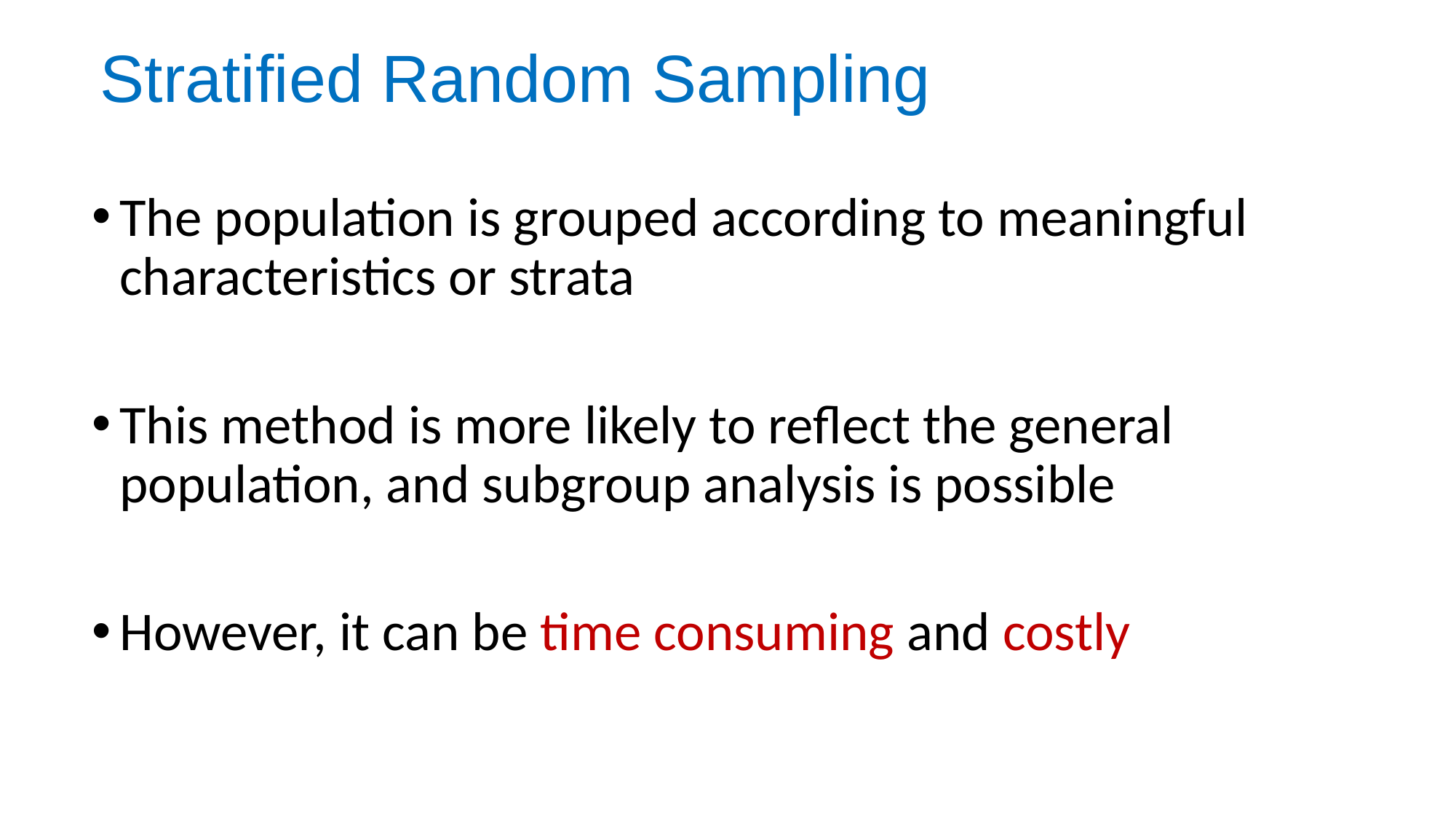

# Stratified Random Sampling
The population is grouped according to meaningful characteristics or strata

This method is more likely to reflect the general population, and subgroup analysis is possible

However, it can be time consuming and costly